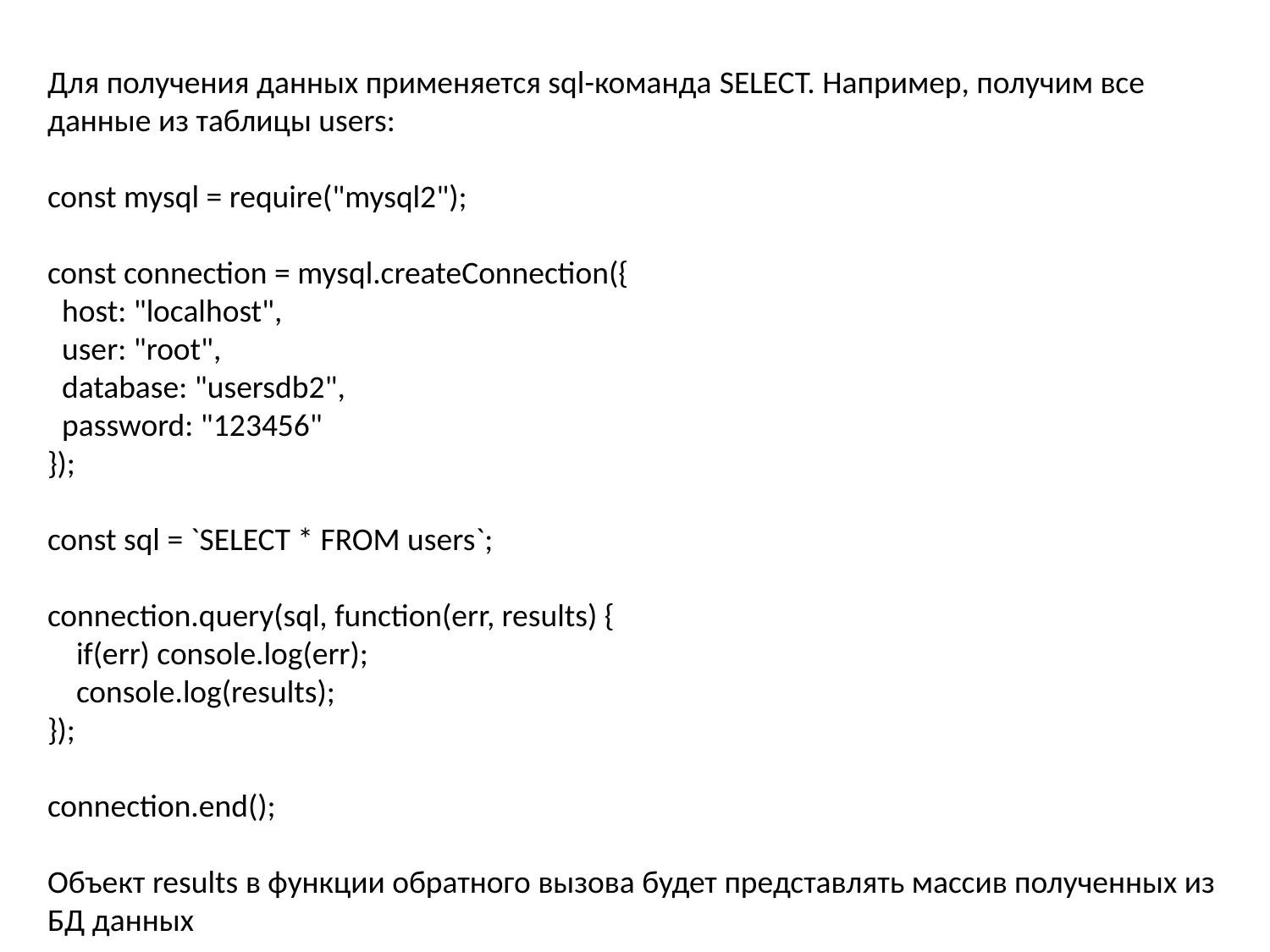

Для получения данных применяется sql-команда SELECT. Например, получим все данные из таблицы users:

const mysql = require("mysql2");

const connection = mysql.createConnection({
  host: "localhost",
  user: "root",
  database: "usersdb2",
  password: "123456"
});

const sql = `SELECT * FROM users`;

connection.query(sql, function(err, results) {
    if(err) console.log(err);
    console.log(results);
});

connection.end();

Объект results в функции обратного вызова будет представлять массив полученных из БД данных